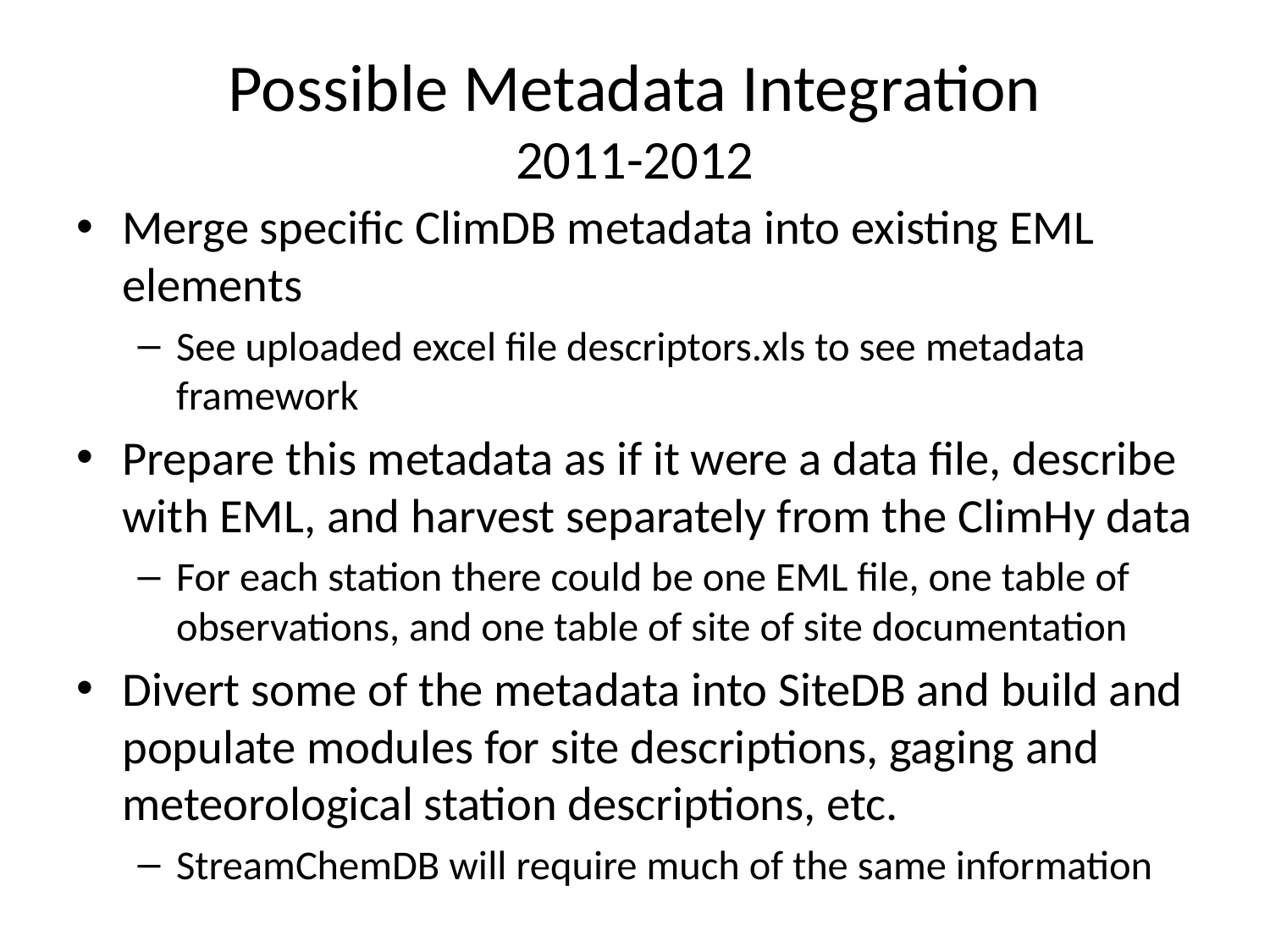

# Possible Metadata Integration 2011-2012
Merge specific ClimDB metadata into existing EML elements
See uploaded excel file descriptors.xls to see metadata framework
Prepare this metadata as if it were a data file, describe with EML, and harvest separately from the ClimHy data
For each station there could be one EML file, one table of observations, and one table of site of site documentation
Divert some of the metadata into SiteDB and build and populate modules for site descriptions, gaging and meteorological station descriptions, etc.
StreamChemDB will require much of the same information